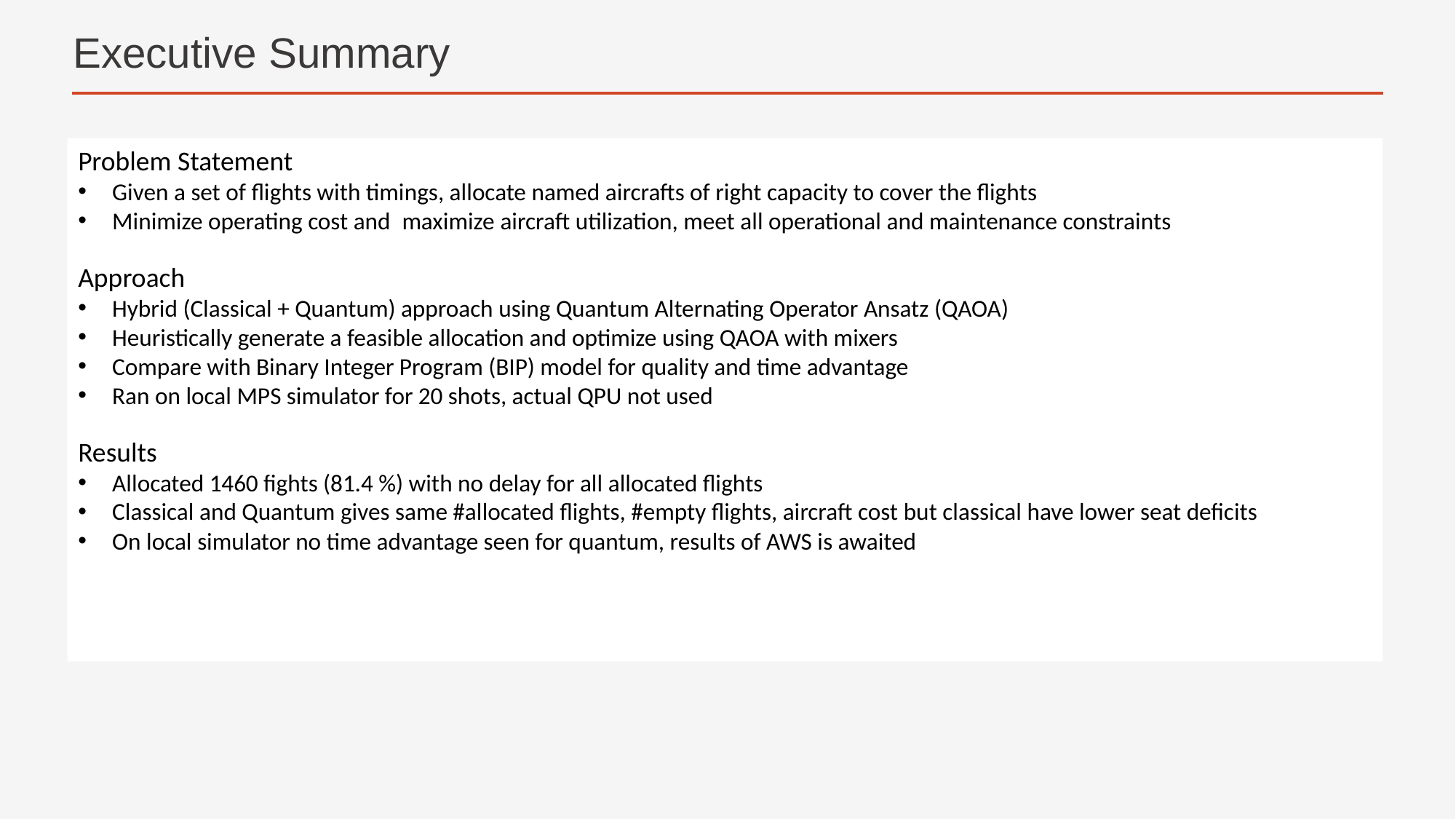

# Executive Summary
Problem Statement
Given a set of flights with timings, allocate named aircrafts of right capacity to cover the flights
Minimize operating cost and  maximize aircraft utilization, meet all operational and maintenance constraints

Approach
Hybrid (Classical + Quantum) approach using Quantum Alternating Operator Ansatz (QAOA)
Heuristically generate a feasible allocation and optimize using QAOA with mixers
Compare with Binary Integer Program (BIP) model for quality and time advantage
Ran on local MPS simulator for 20 shots, actual QPU not used

Results
Allocated 1460 fights (81.4 %) with no delay for all allocated flights
Classical and Quantum gives same #allocated flights, #empty flights, aircraft cost but classical have lower seat deficits
On local simulator no time advantage seen for quantum, results of AWS is awaited